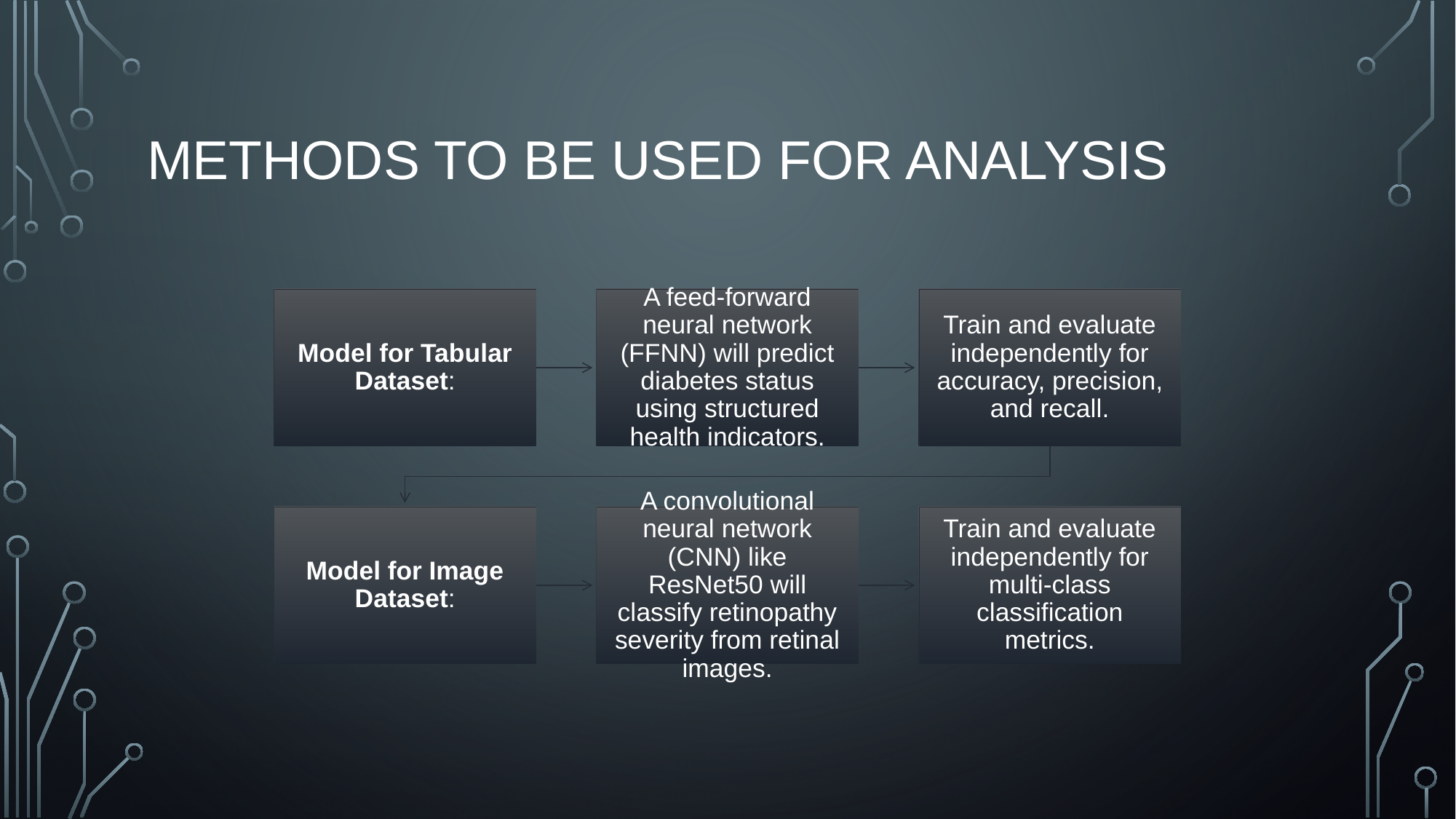

# Methods to be Used for Analysis

Model for Tabular Dataset:

A feed-forward neural network (FFNN) will predict diabetes status using structured health indicators.

Train and evaluate independently for accuracy, precision, and recall.

Model for Image Dataset:

A convolutional neural network (CNN) like ResNet50 will classify retinopathy severity from retinal images.
Train and evaluate independently for multi-class classification metrics.